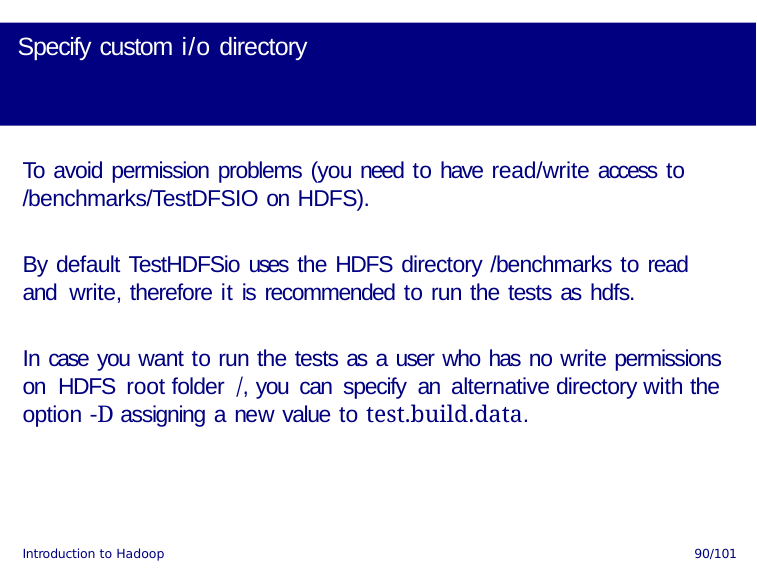

# Specify custom i/o directory
To avoid permission problems (you need to have read/write access to
/benchmarks/TestDFSIO on HDFS).

By default TestHDFSio uses the HDFS directory /benchmarks to read and  write, therefore it is recommended to run the tests as hdfs.

In case you want to run the tests as a user who has no write permissions on  HDFS root folder /, you can specify an alternative directory with the  option -D assigning a new value to test.build.data.
Introduction to Hadoop
90/101